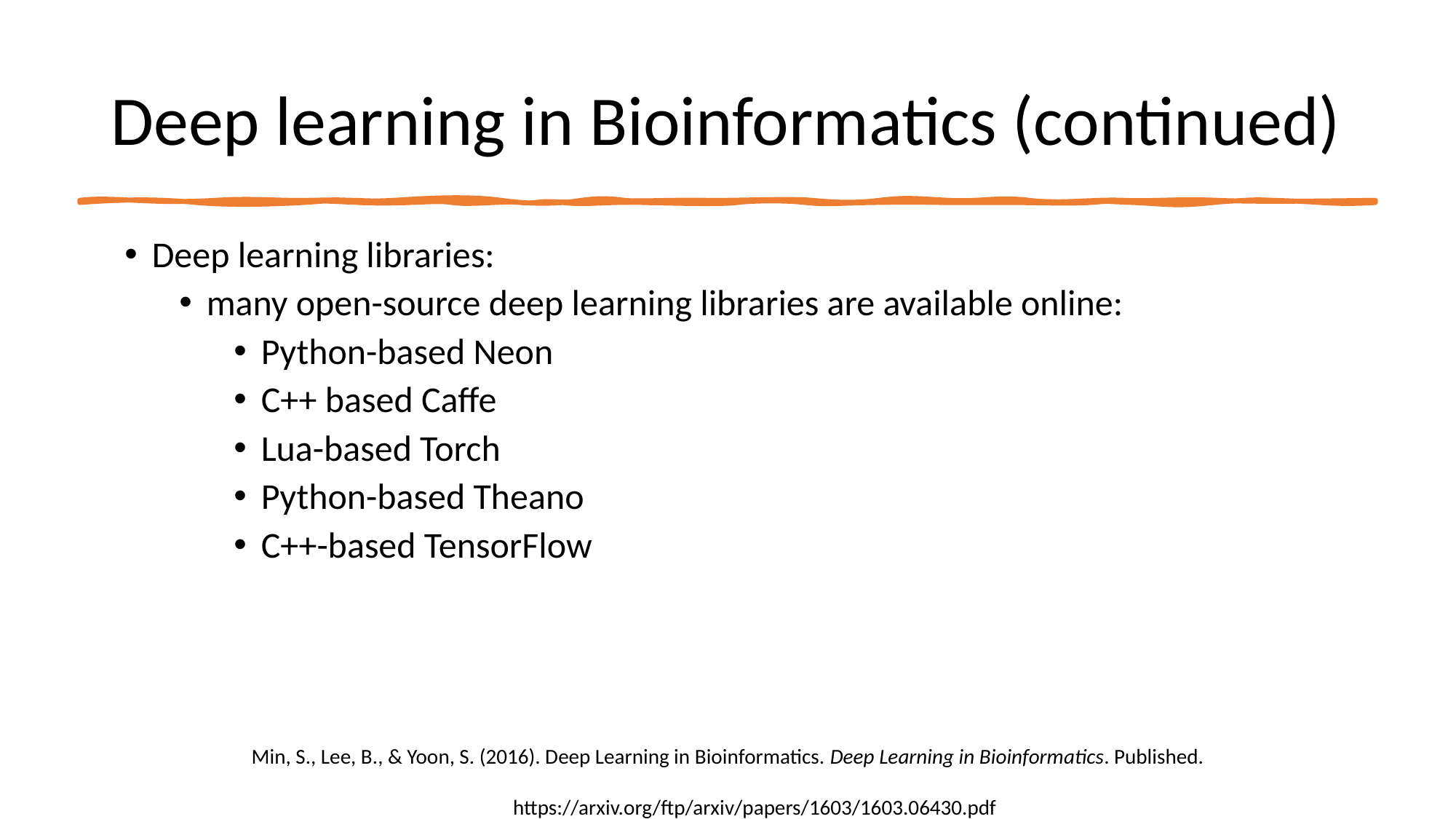

# Deep learning in Bioinformatics (continued)

Deep learning libraries:
many open-source deep learning libraries are available online:
Python-based Neon
C++ based Caffe
Lua-based Torch
Python-based Theano
C++-based TensorFlow
Min, S., Lee, B., & Yoon, S. (2016). Deep Learning in Bioinformatics. Deep Learning in Bioinformatics. Published. https://arxiv.org/ftp/arxiv/papers/1603/1603.06430.pdf